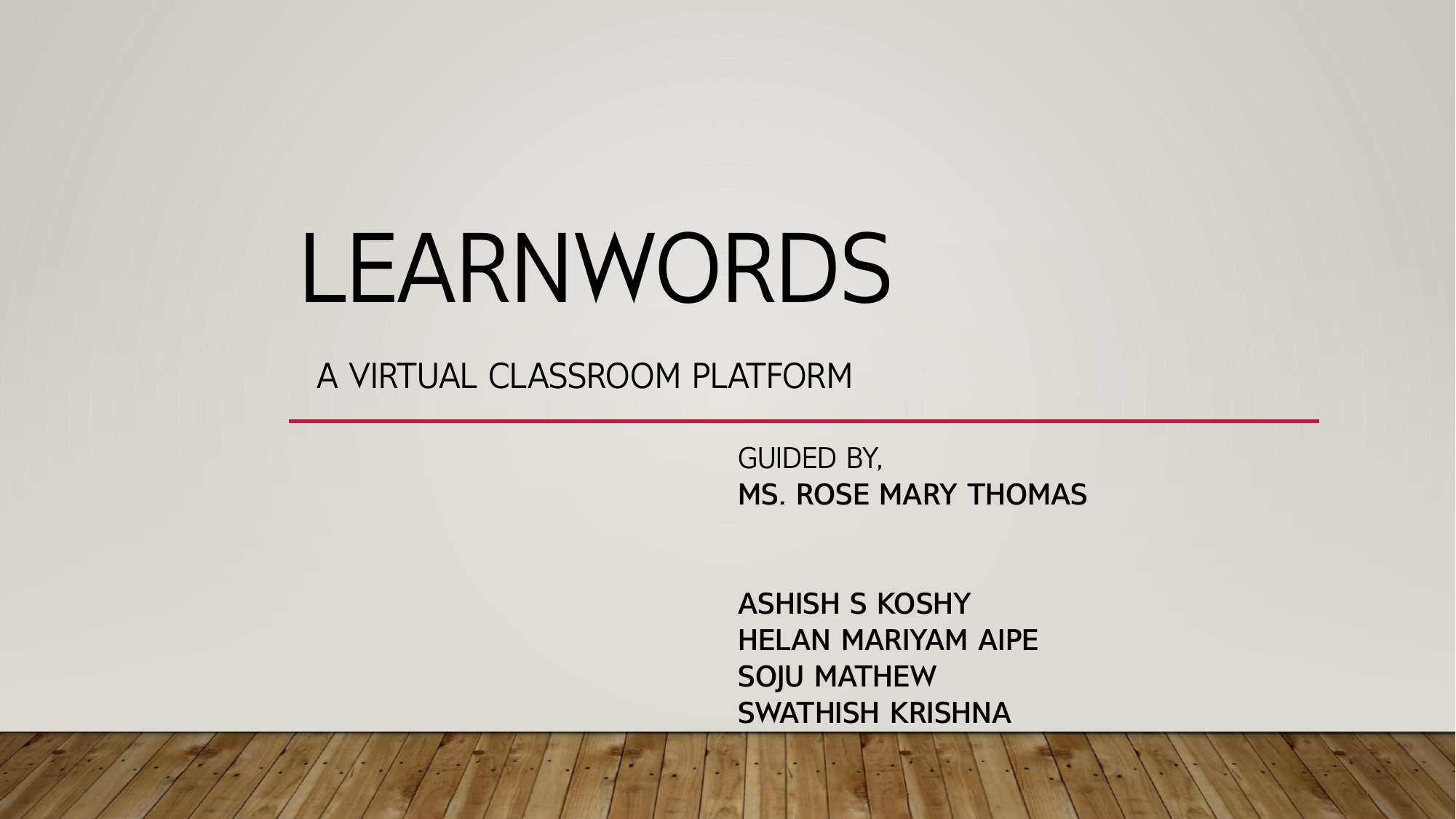

# LEARNWORDS
A VIRTUAL CLASSROOM PLATFORM
GUIDED BY,
MS. ROSE MARY THOMAS

ASHISH S KOSHY
HELAN MARIYAM AIPE
SOJU MATHEW
SWATHISH KRISHNA